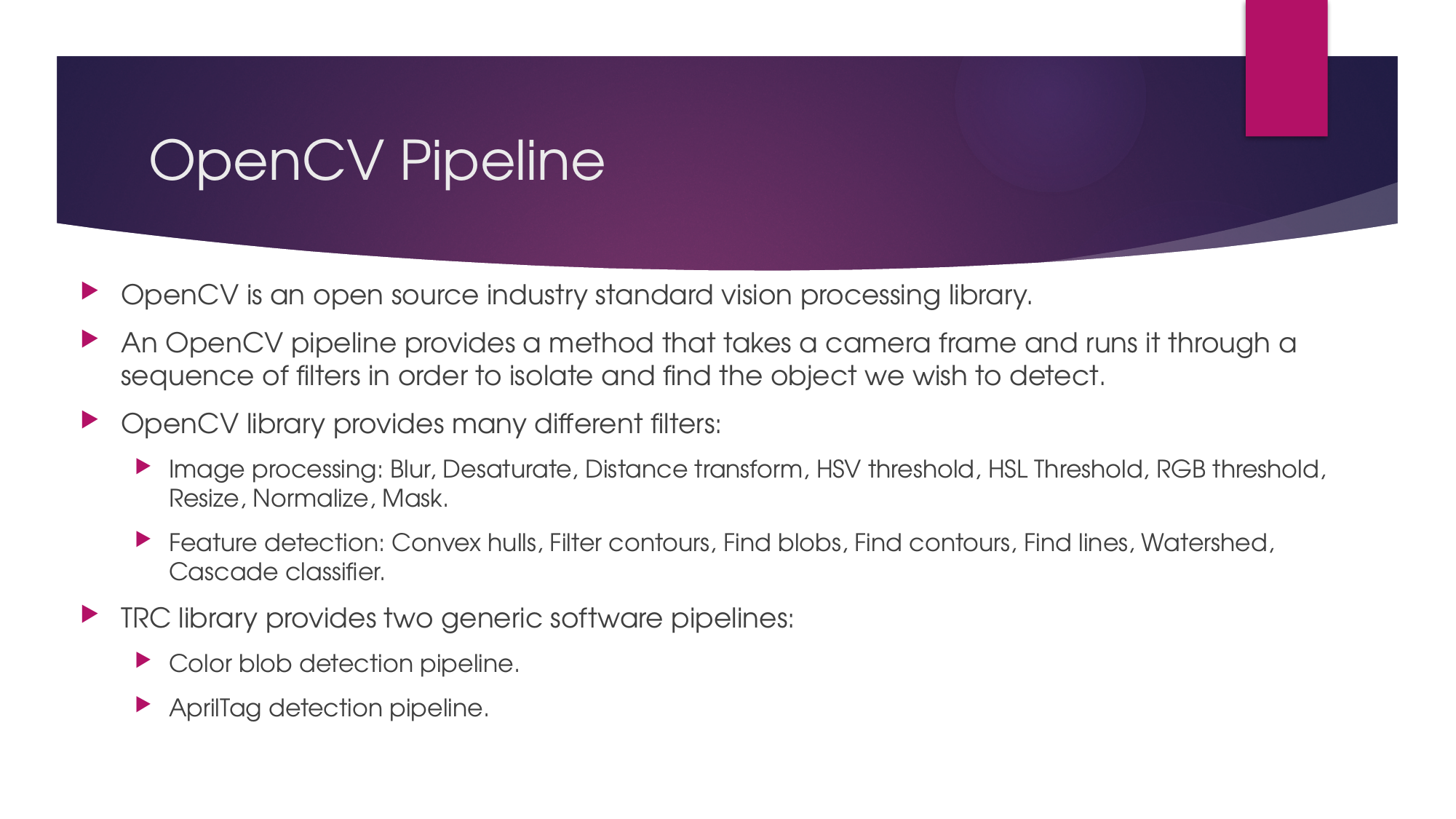

# OpenCV Pipeline
OpenCV is an open source industry standard vision processing library.
An OpenCV pipeline provides a method that takes a camera frame and runs it through a sequence of filters in order to isolate and find the object we wish to detect.
OpenCV library provides many different filters:
Image processing: Blur, Desaturate, Distance transform, HSV threshold, HSL Threshold, RGB threshold, Resize, Normalize, Mask.
Feature detection: Convex hulls, Filter contours, Find blobs, Find contours, Find lines, Watershed, Cascade classifier.
TRC library provides two generic software pipelines:
Color blob detection pipeline.
AprilTag detection pipeline.